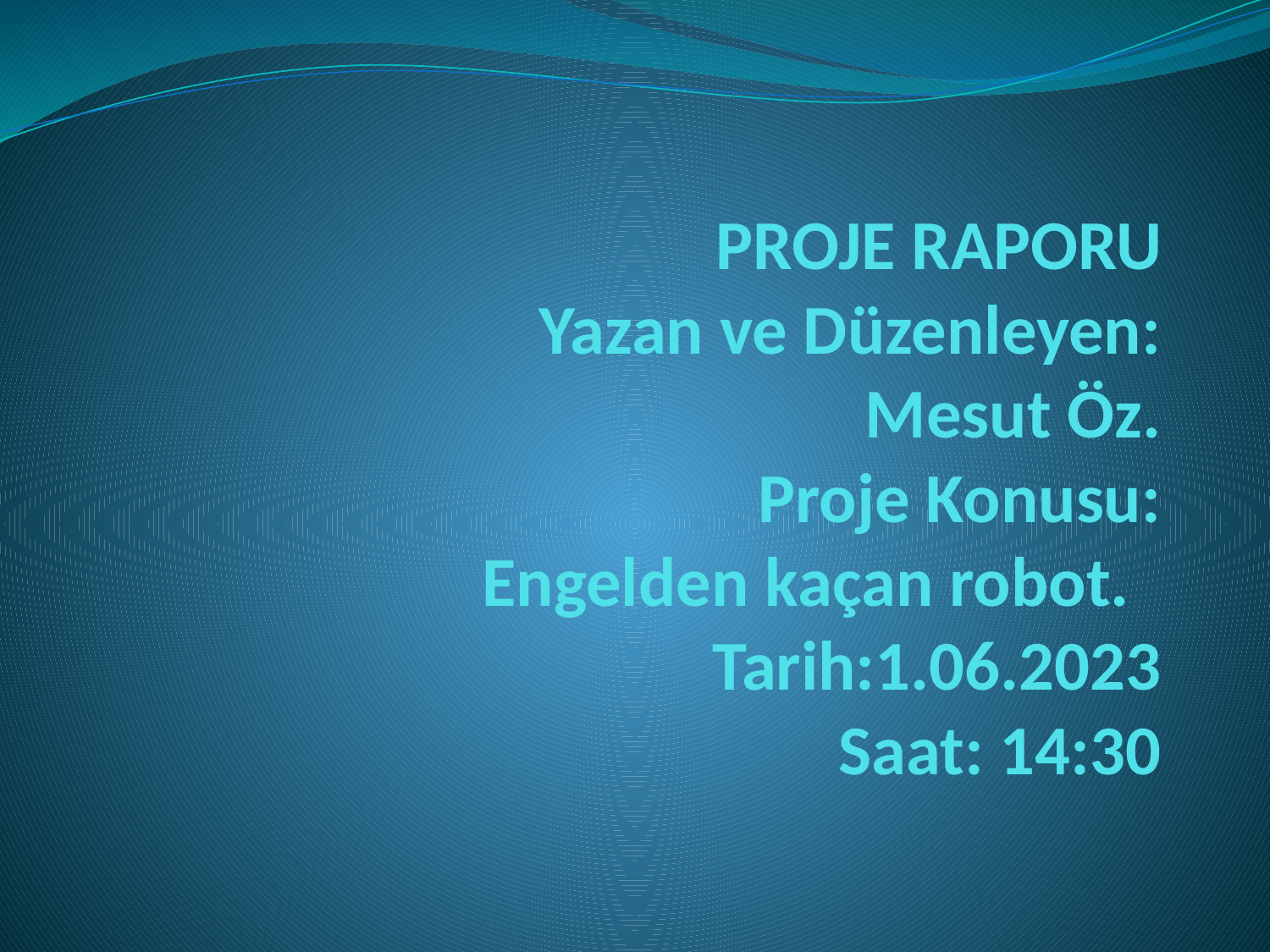

# PROJE RAPORU Yazan ve Düzenleyen: Mesut Öz. Proje Konusu: Engelden kaçan robot. Tarih:1.06.2023 Saat: 14:30